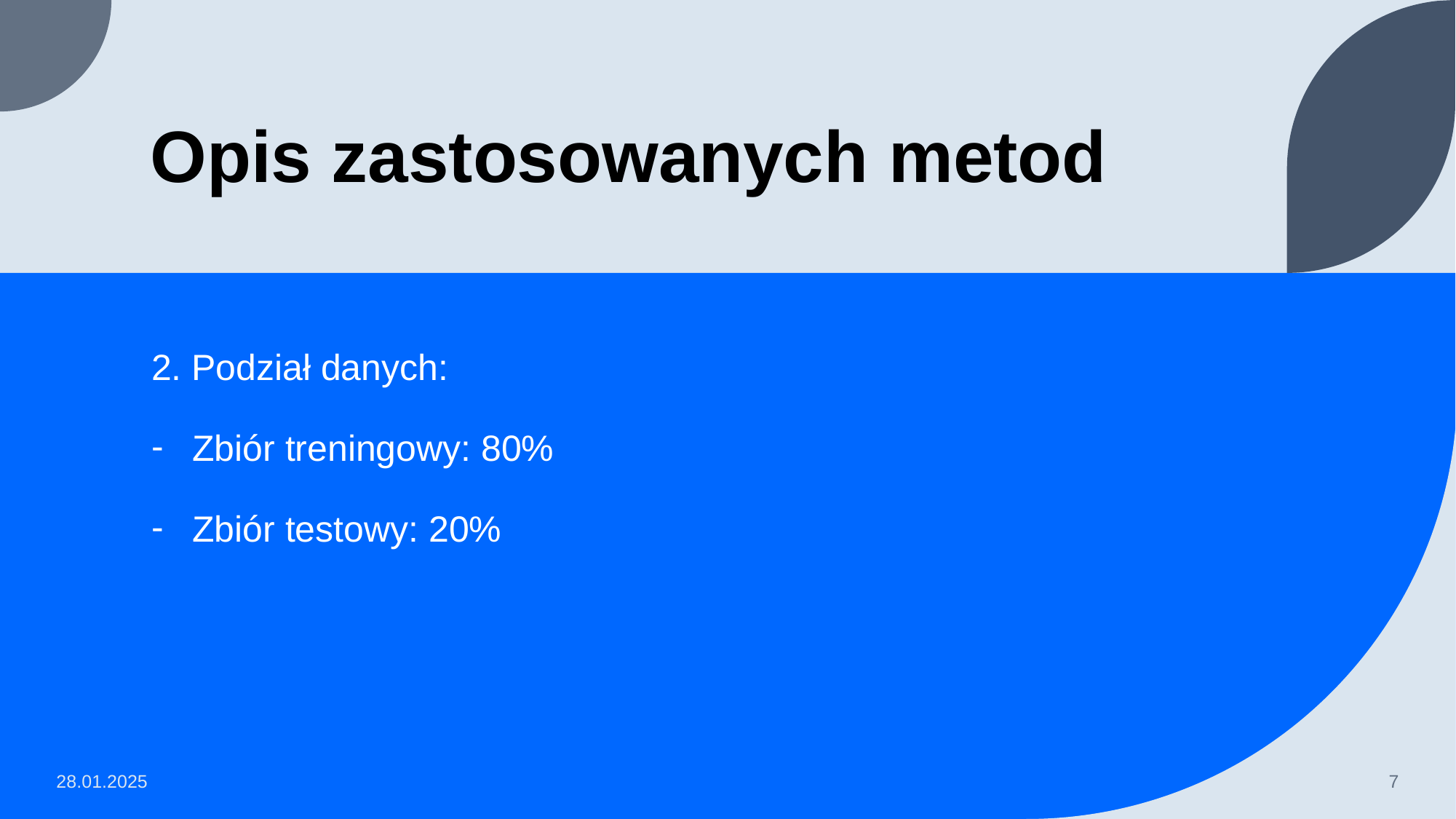

# Opis zastosowanych metod
2. Podział danych:
Zbiór treningowy: 80%
Zbiór testowy: 20%

28.01.2025
7